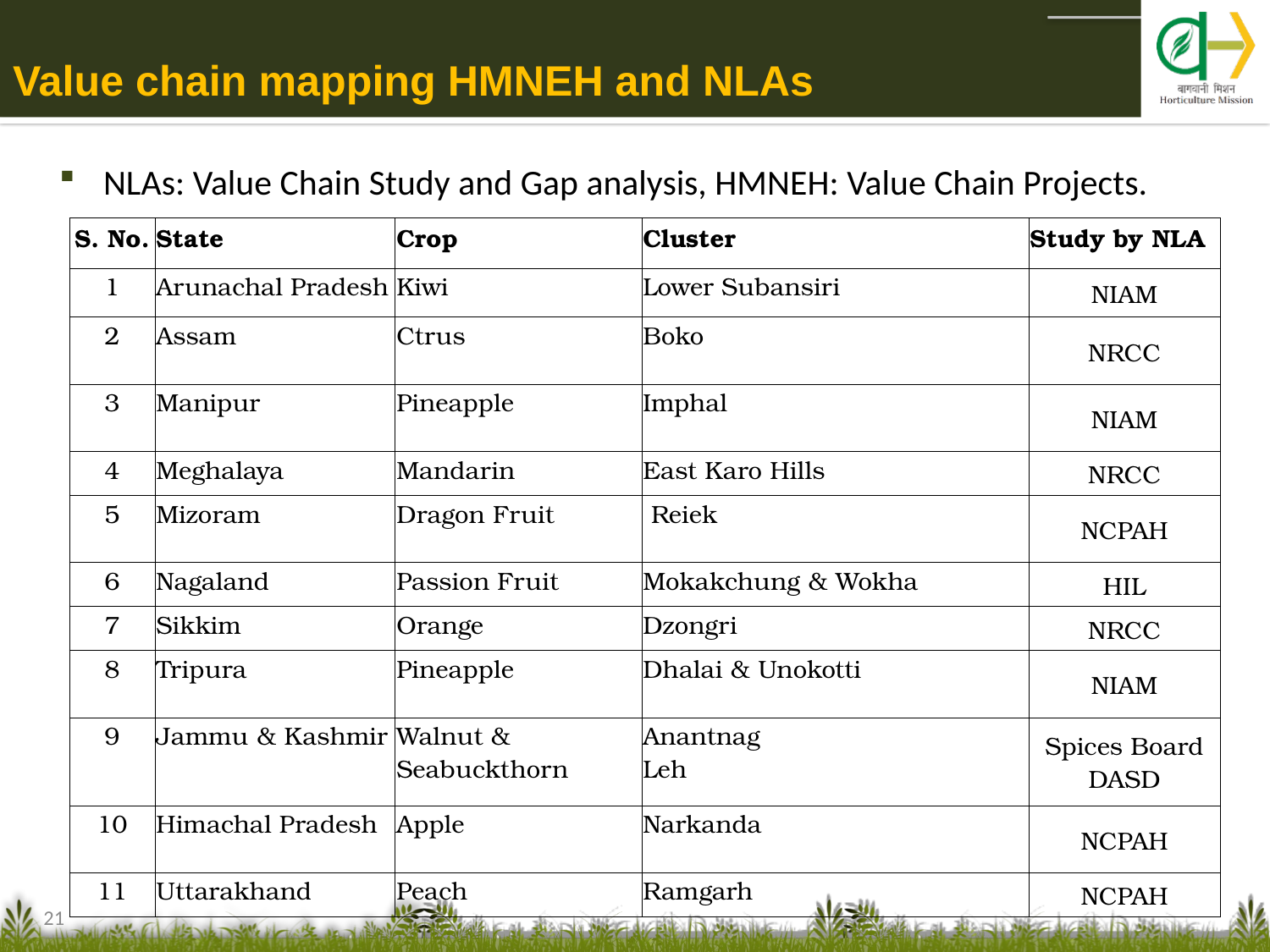

# Value chain mapping HMNEH and NLAs
NLAs: Value Chain Study and Gap analysis, HMNEH: Value Chain Projects.
| S. No. | State | Crop | Cluster | Study by NLA |
| --- | --- | --- | --- | --- |
| 1 | Arunachal Pradesh | Kiwi | Lower Subansiri | NIAM |
| 2 | Assam | Ctrus | Boko | NRCC |
| 3 | Manipur | Pineapple | Imphal | NIAM |
| 4 | Meghalaya | Mandarin | East Karo Hills | NRCC |
| 5 | Mizoram | Dragon Fruit | Reiek | NCPAH |
| 6 | Nagaland | Passion Fruit | Mokakchung & Wokha | HIL |
| 7 | Sikkim | Orange | Dzongri | NRCC |
| 8 | Tripura | Pineapple | Dhalai & Unokotti | NIAM |
| 9 | Jammu & Kashmir | Walnut & Seabuckthorn | Anantnag Leh | Spices Board DASD |
| 10 | Himachal Pradesh | Apple | Narkanda | NCPAH |
| 11 | Uttarakhand | Peach | Ramgarh | NCPAH |
21